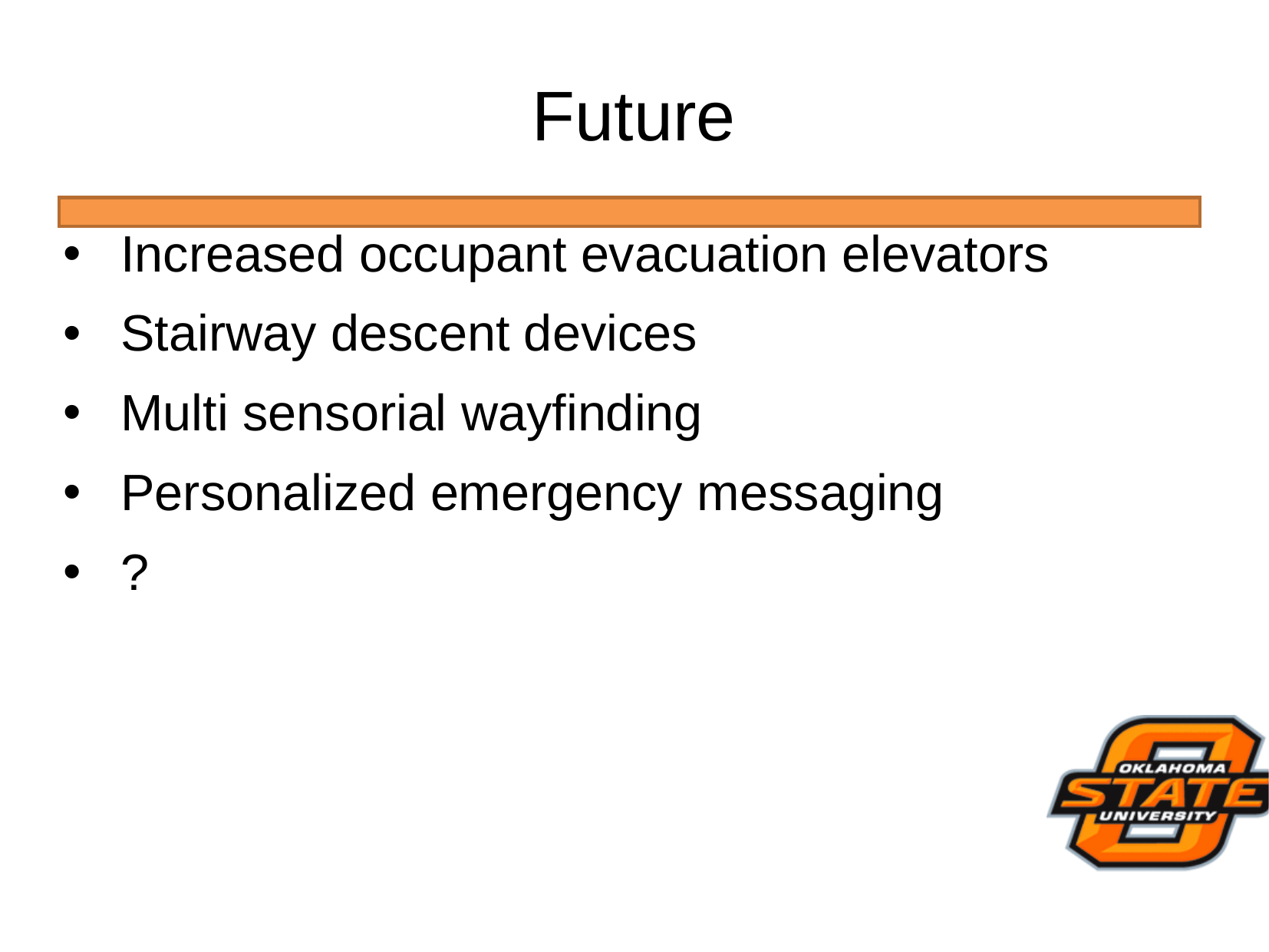

# Future
Increased occupant evacuation elevators
Stairway descent devices
Multi sensorial wayfinding
Personalized emergency messaging
?